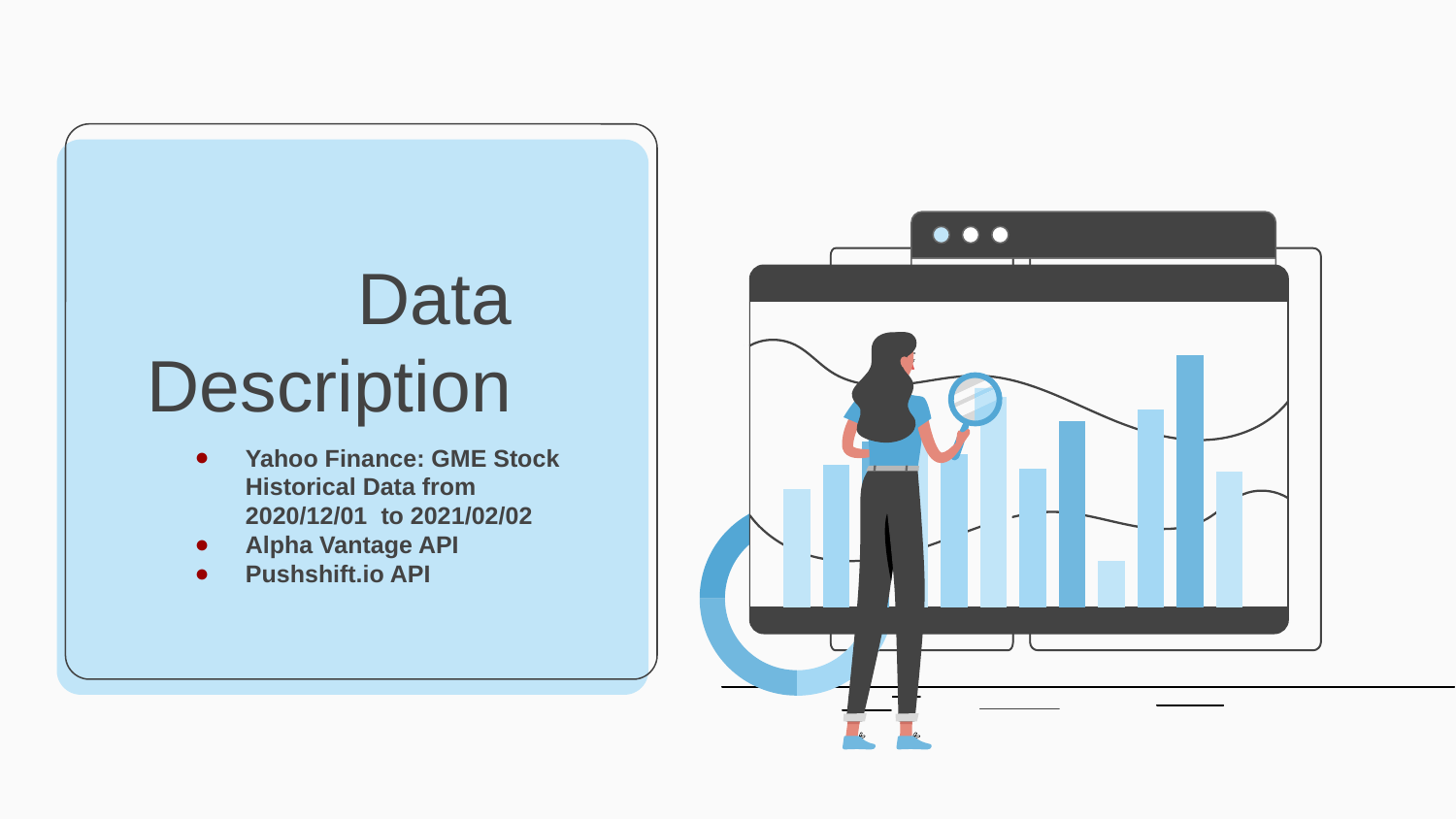

# Data Description

Yahoo Finance: GME Stock
Historical Data from 2020/12/01  to 2021/02/02
Alpha Vantage API
Pushshift.io API